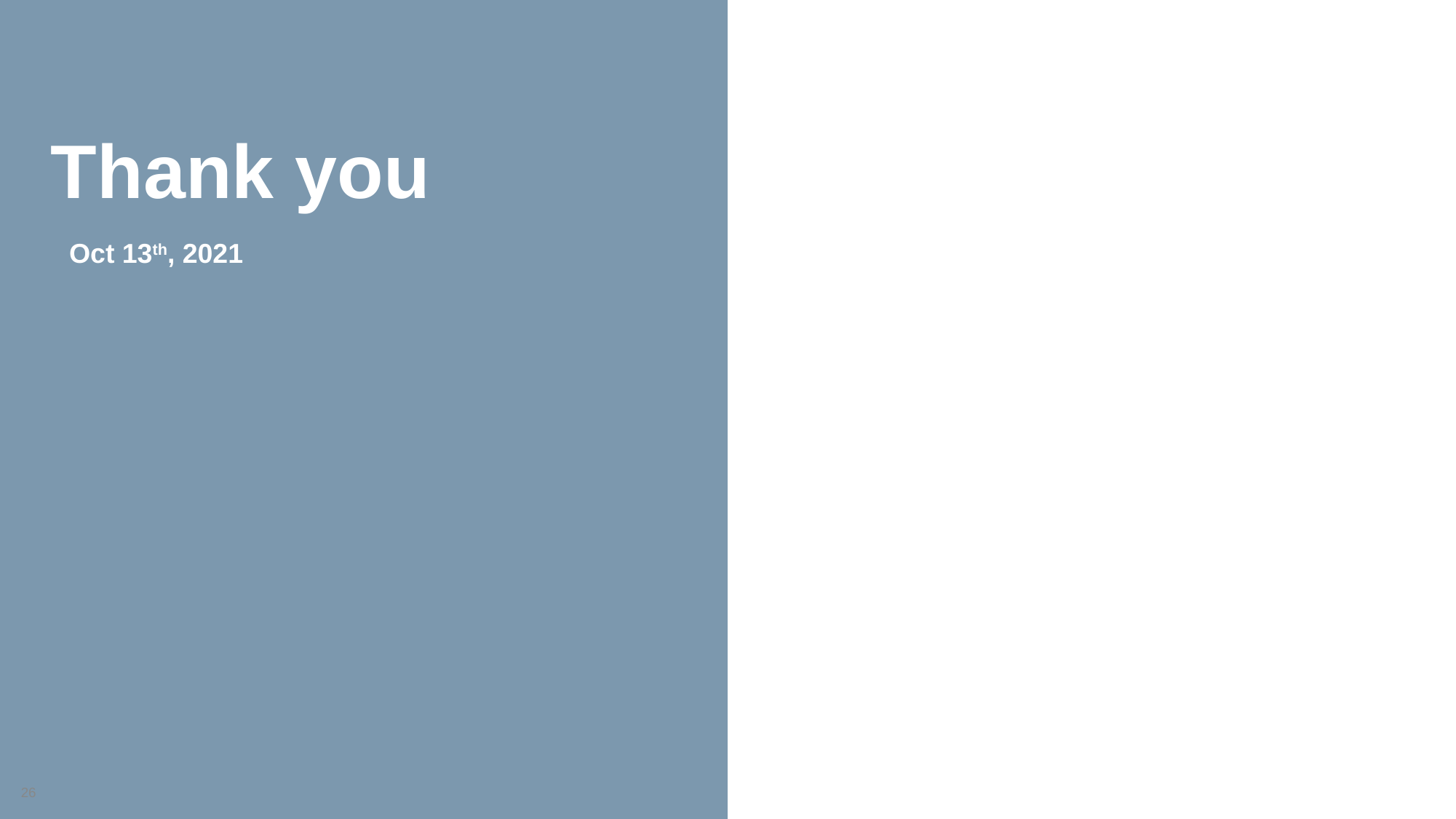

# Thank you
Oct 13th, 2021
26